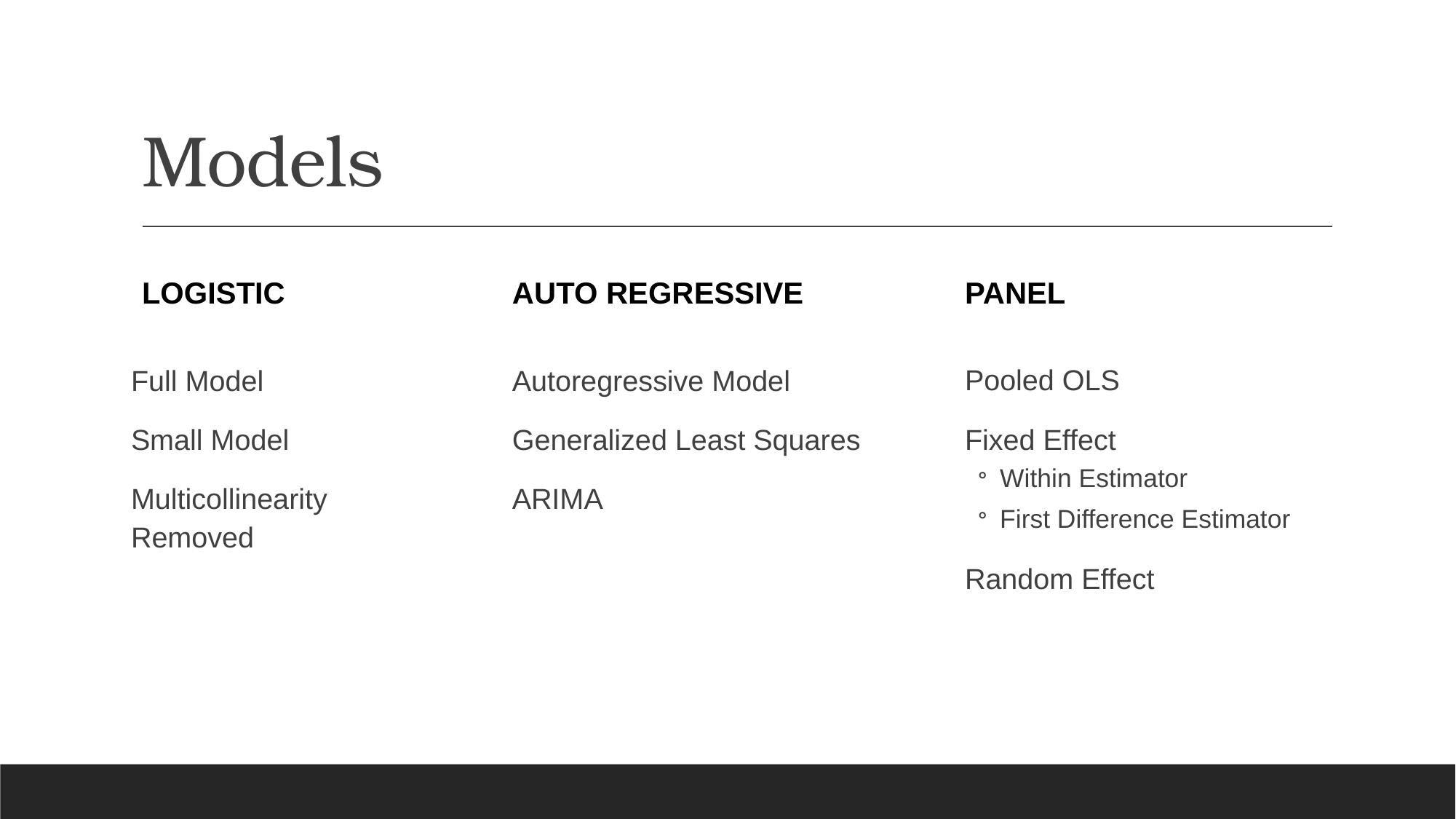

# Models
Logistic
Auto Regressive
Panel
Full Model
Small Model
Multicollinearity Removed
Autoregressive Model
Generalized Least Squares
ARIMA
Pooled OLS
Fixed Effect
Within Estimator
First Difference Estimator
Random Effect